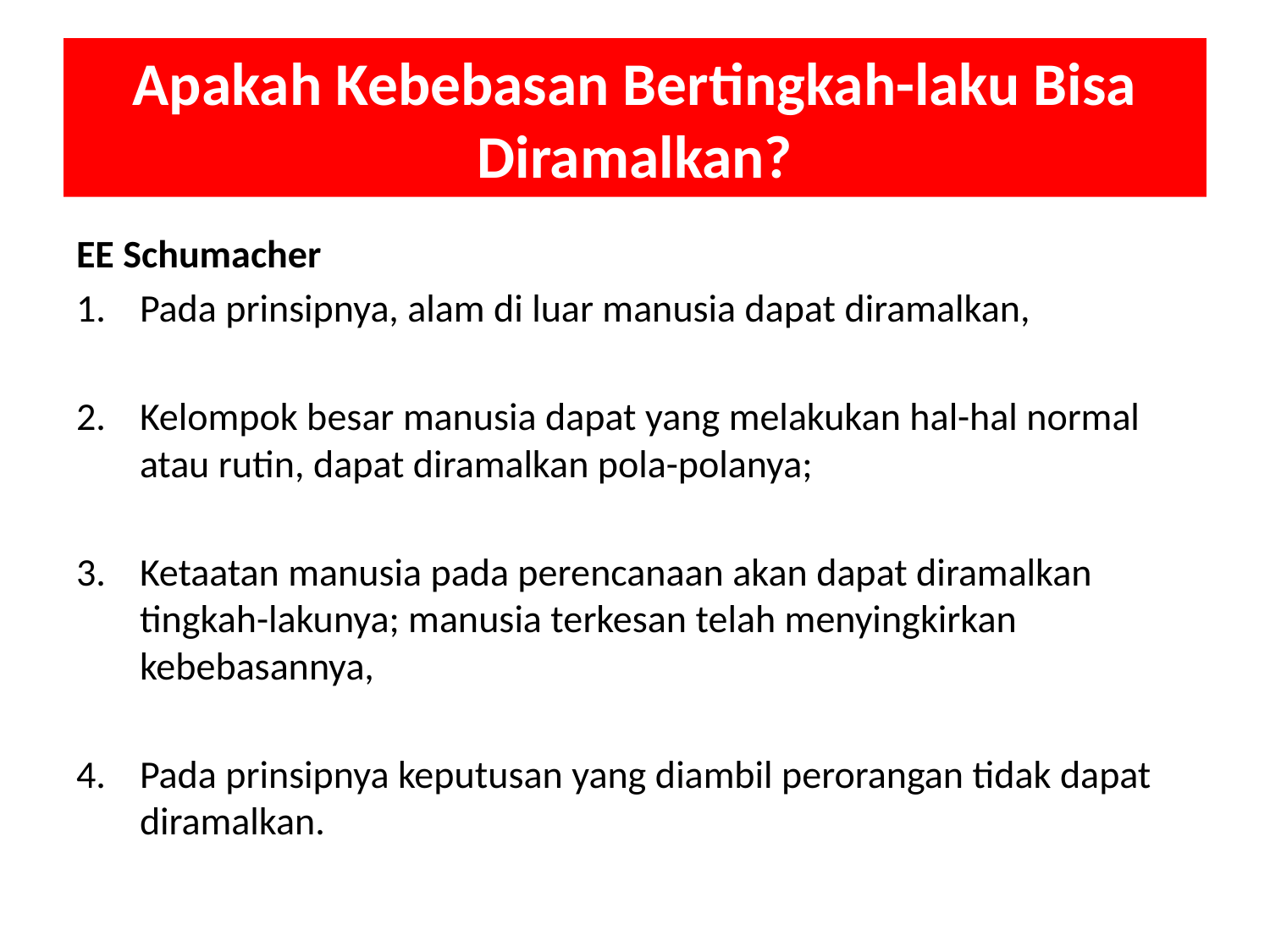

# Apakah Kebebasan Bertingkah-laku Bisa Diramalkan?
EE Schumacher
Pada prinsipnya, alam di luar manusia dapat diramalkan,

Kelompok besar manusia dapat yang melakukan hal-hal normal atau rutin, dapat diramalkan pola-polanya;

Ketaatan manusia pada perencanaan akan dapat diramalkan tingkah-lakunya; manusia terkesan telah menyingkirkan kebebasannya,

Pada prinsipnya keputusan yang diambil perorangan tidak dapat diramalkan.